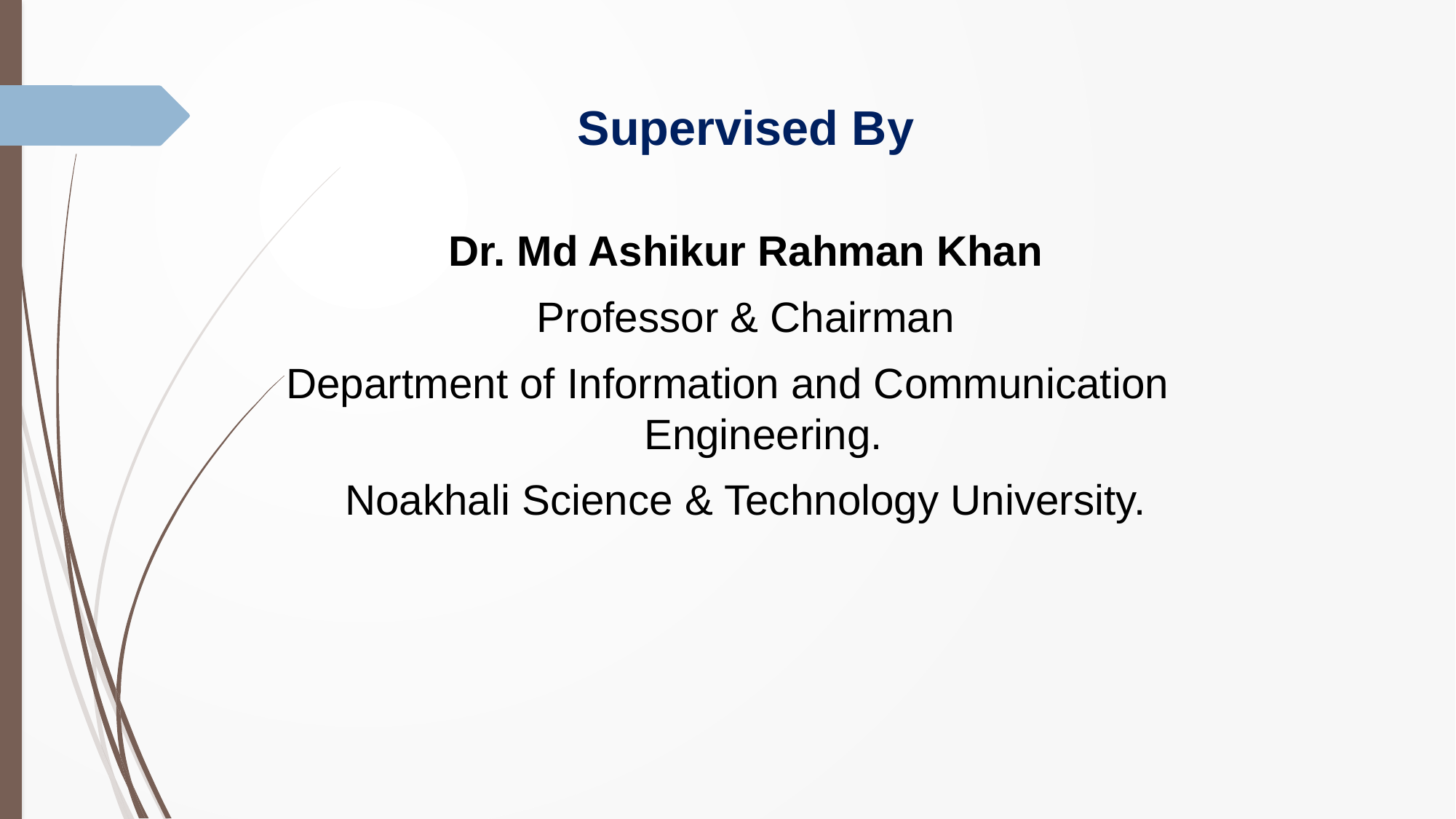

# Supervised By
Dr. Md Ashikur Rahman Khan
Professor & Chairman
Department of Information and Communication       Engineering.
Noakhali Science & Technology University.